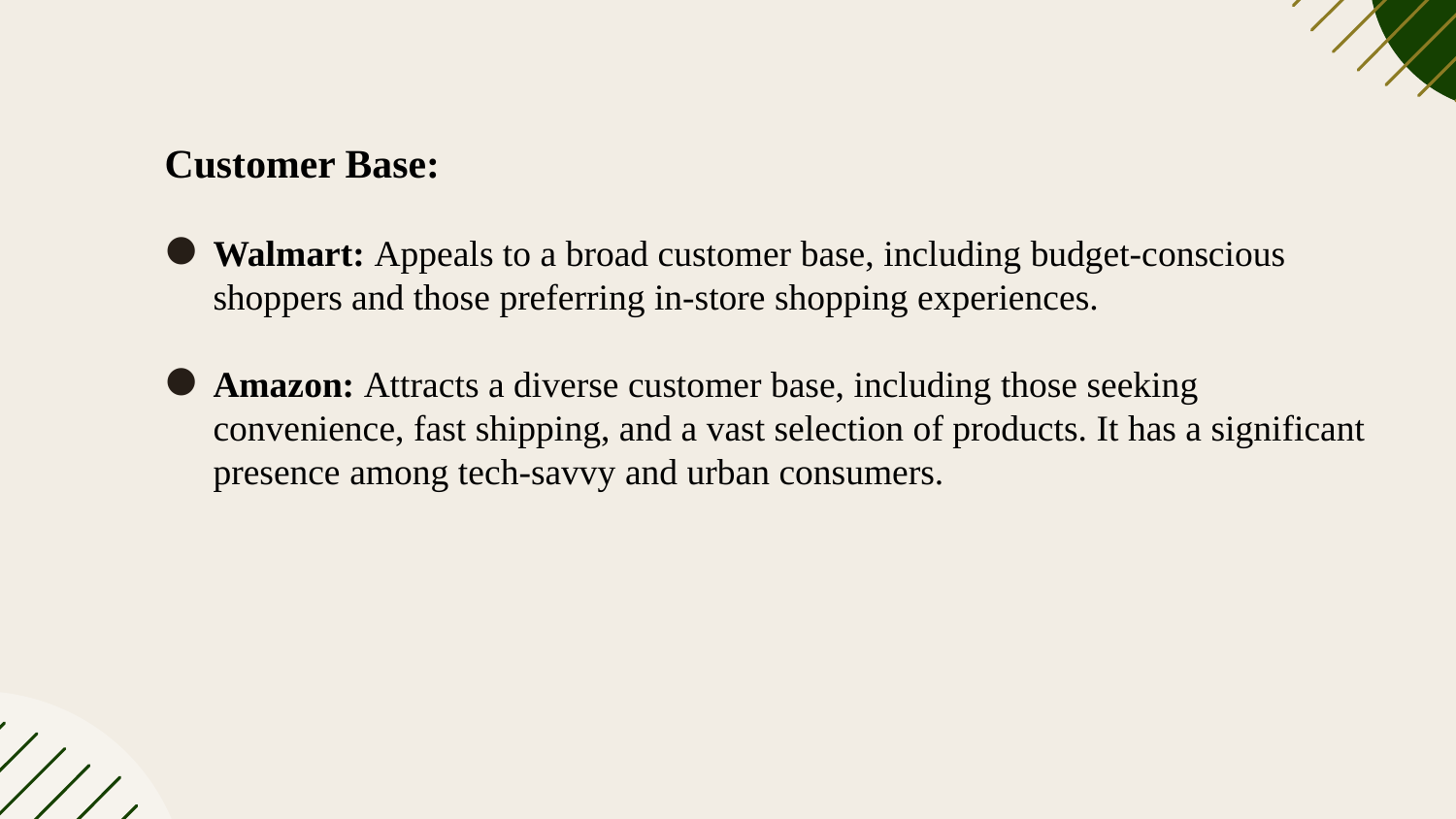

Customer Base:

Walmart: Appeals to a broad customer base, including budget-conscious shoppers and those preferring in-store shopping experiences.

Amazon: Attracts a diverse customer base, including those seeking convenience, fast shipping, and a vast selection of products. It has a significant presence among tech-savvy and urban consumers.